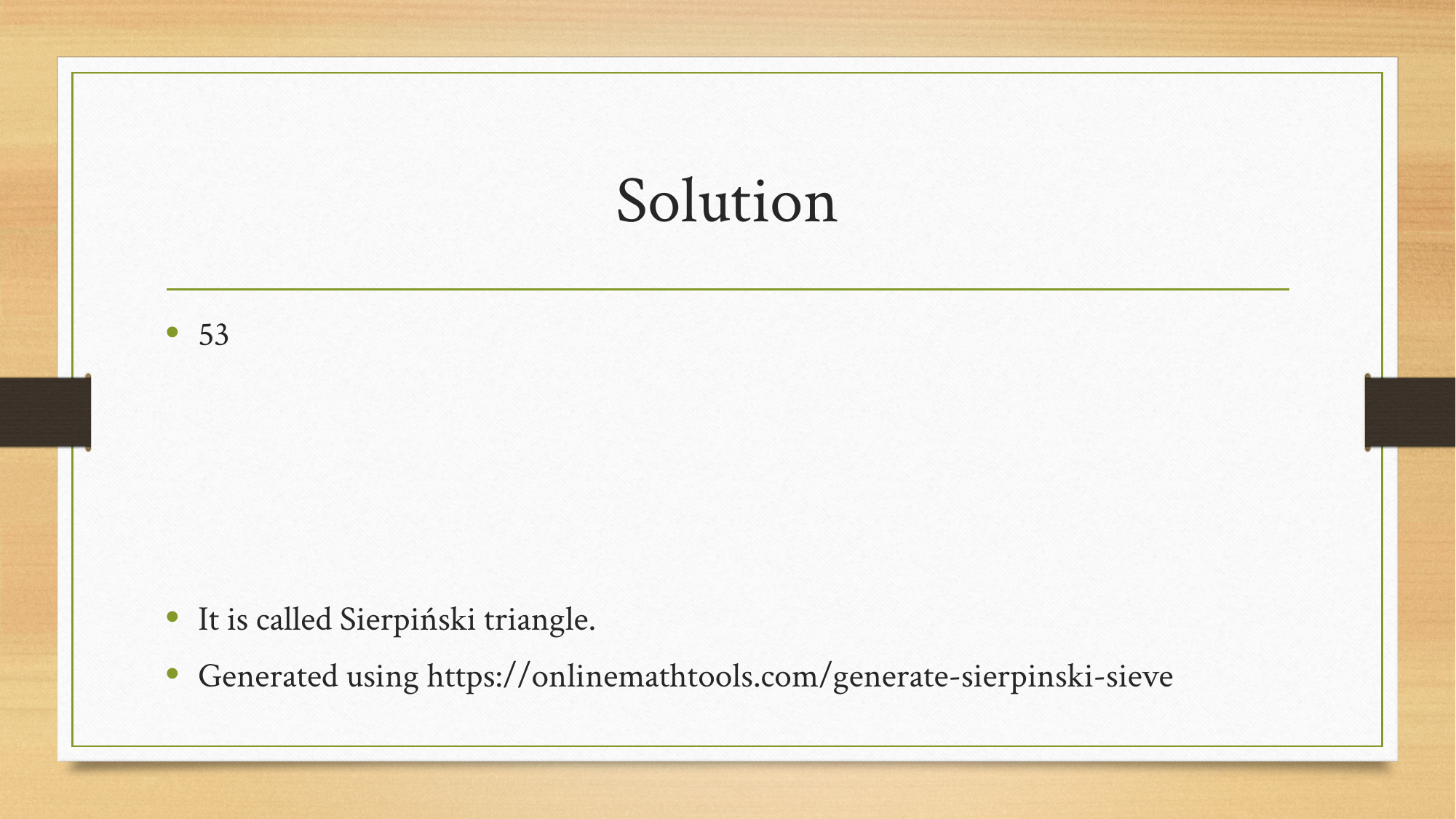

# Solution
53

It is called Sierpiński triangle.
Generated using https://onlinemathtools.com/generate-sierpinski-sieve